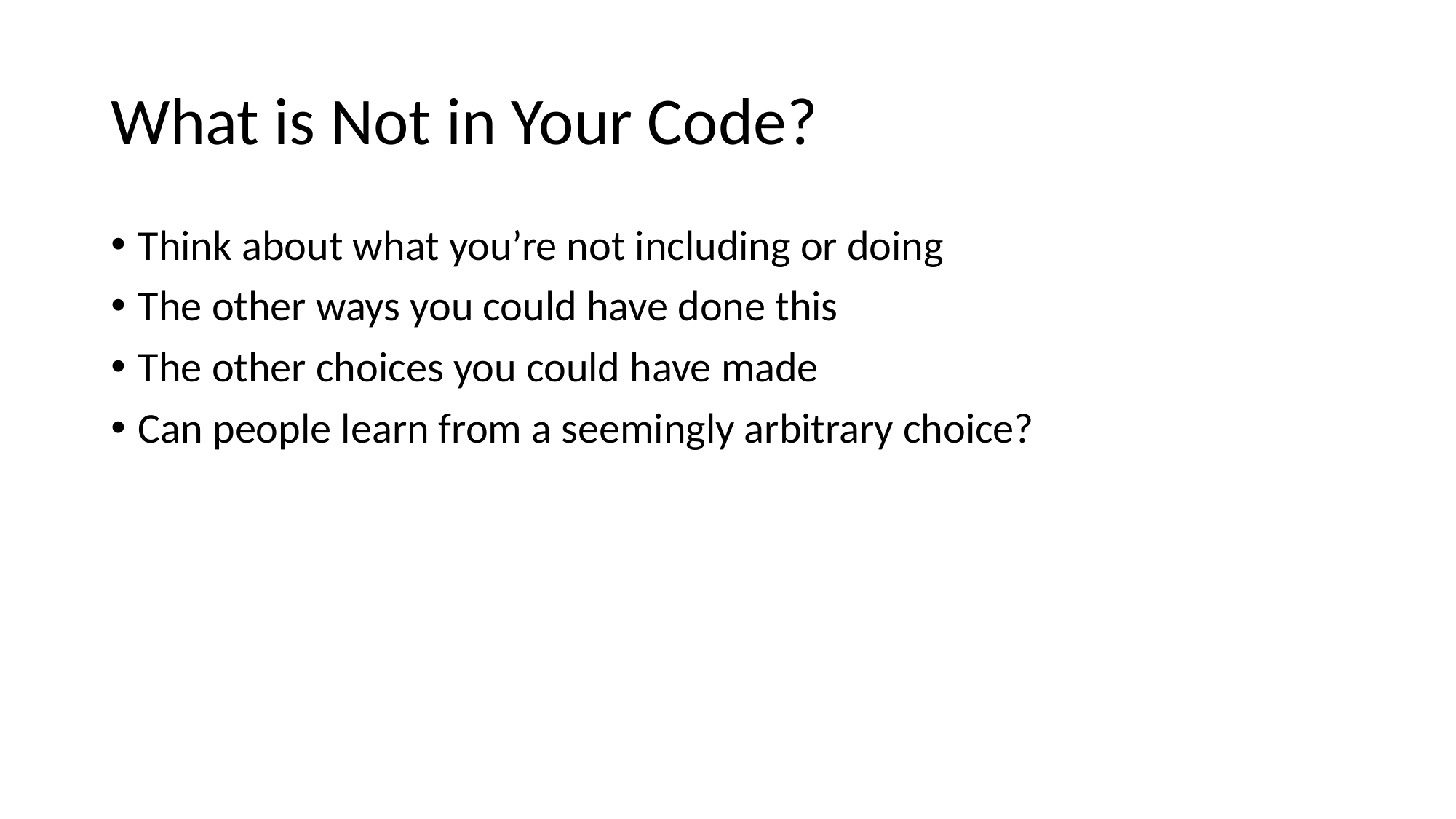

# What is Not in Your Code?
Think about what you’re not including or doing
The other ways you could have done this
The other choices you could have made
Can people learn from a seemingly arbitrary choice?